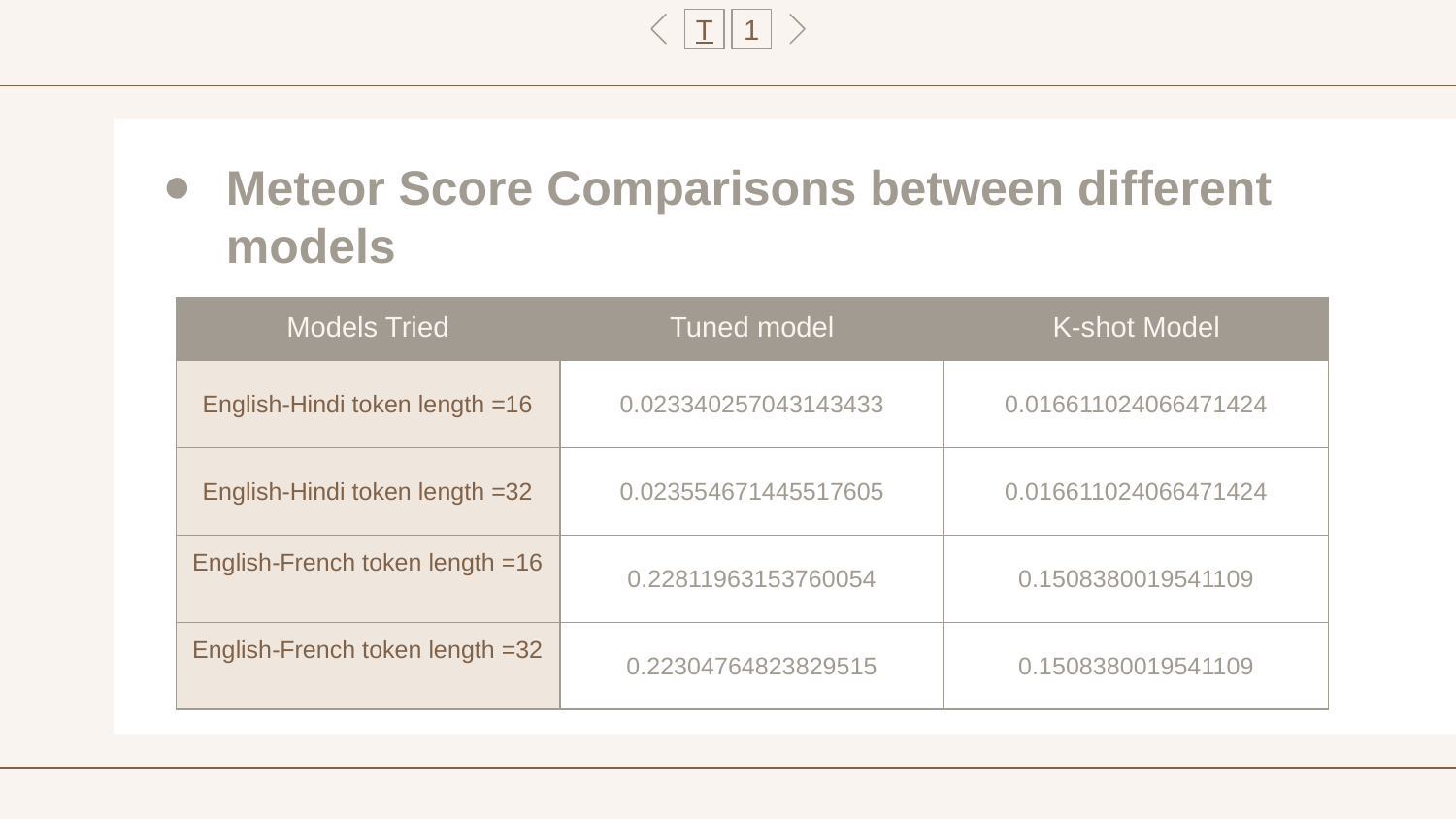

T
1

Meteor Score Comparisons between different models
| Models Tried | Tuned model | K-shot Model |
| --- | --- | --- |
| English-Hindi token length =16 | 0.023340257043143433 | 0.016611024066471424 |
| English-Hindi token length =32 | 0.023554671445517605 | 0.016611024066471424 |
| English-French token length =16 | 0.22811963153760054 | 0.1508380019541109 |
| English-French token length =32 | 0.22304764823829515 | 0.1508380019541109 |